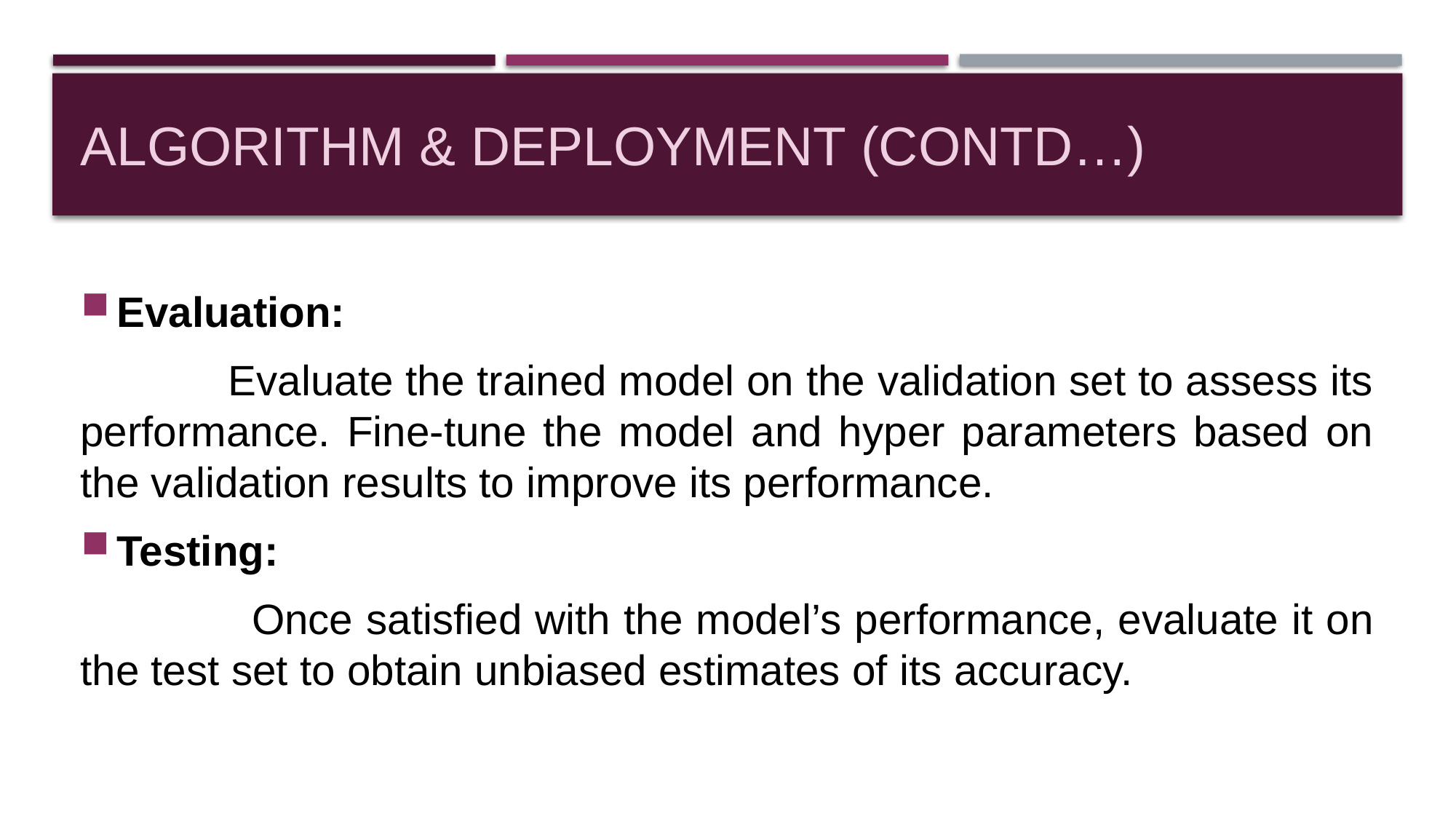

# Algorithm & deployment (conTD…)
Evaluation:
            Evaluate the trained model on the validation set to assess its performance. Fine-tune the model and hyper parameters based on the validation results to improve its performance.
Testing:
             Once satisfied with the model’s performance, evaluate it on the test set to obtain unbiased estimates of its accuracy.